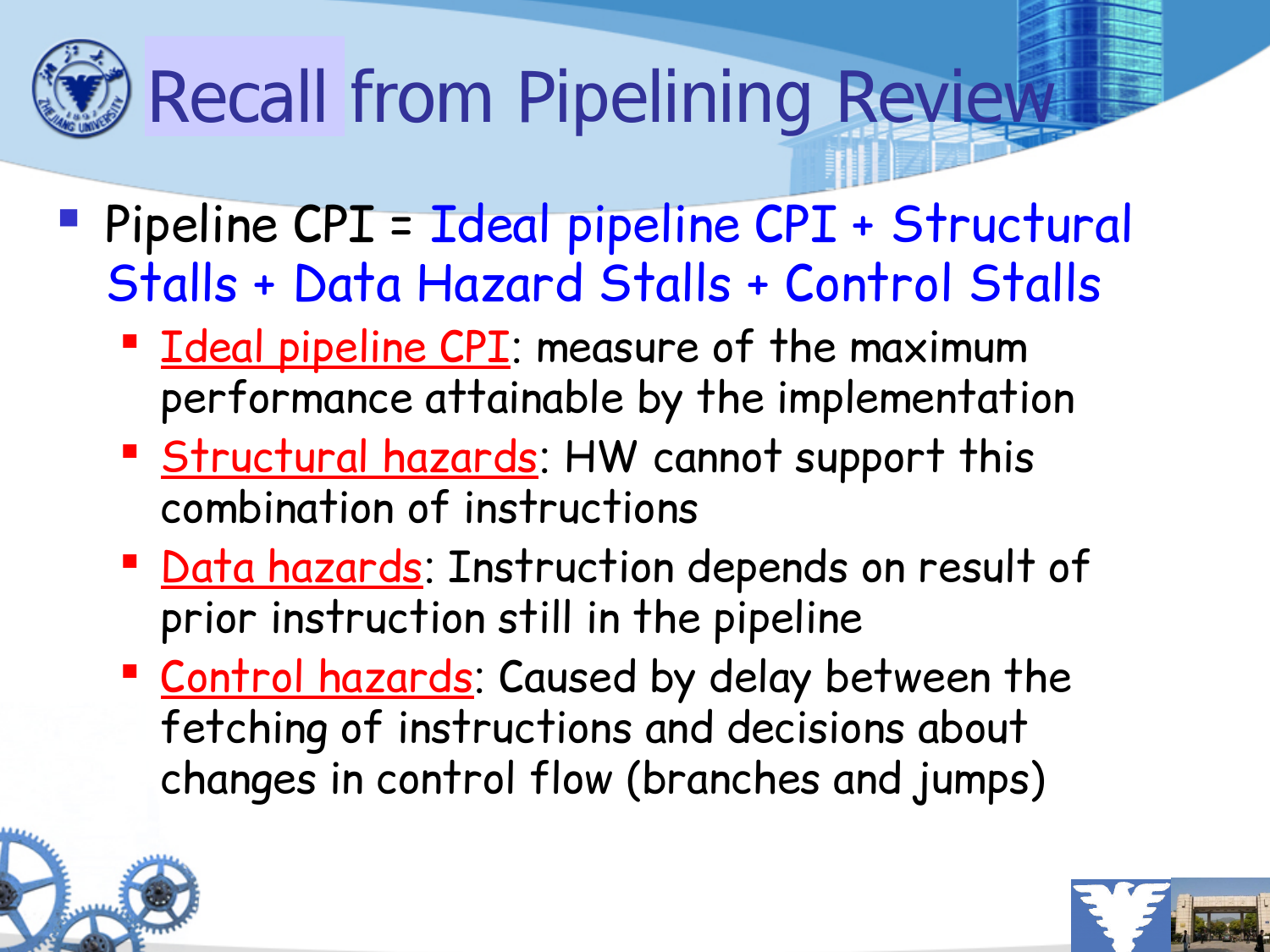

# Recall from Pipelining Review
Pipeline CPI = Ideal pipeline CPI + Structural Stalls + Data Hazard Stalls + Control Stalls
Ideal pipeline CPI: measure of the maximum performance attainable by the implementation
Structural hazards: HW cannot support this combination of instructions
Data hazards: Instruction depends on result of prior instruction still in the pipeline
Control hazards: Caused by delay between the fetching of instructions and decisions about changes in control flow (branches and jumps)